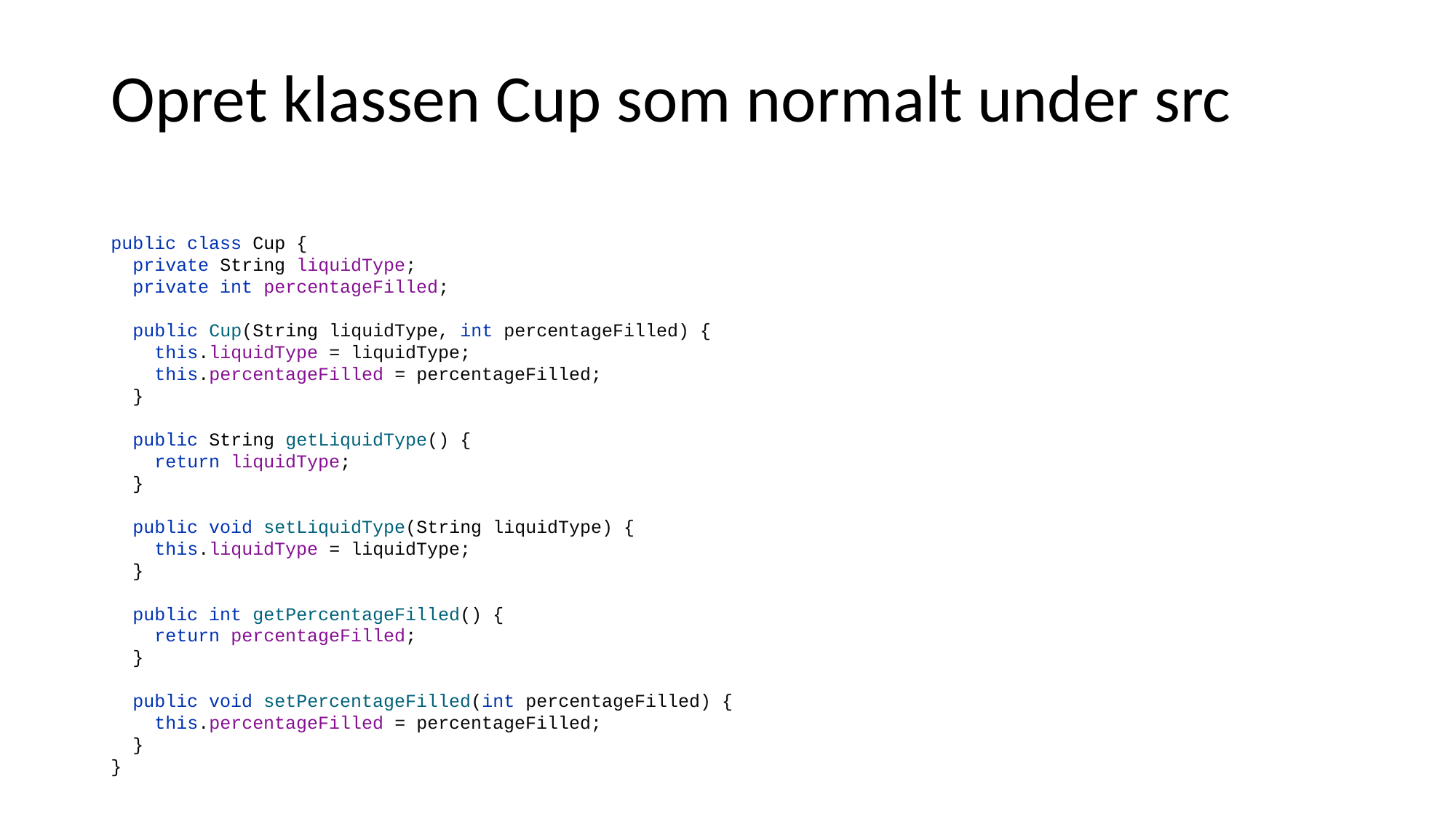

# Opret klassen Cup som normalt under src
public class Cup {
  private String liquidType;
  private int percentageFilled;
  public Cup(String liquidType, int percentageFilled) {
    this.liquidType = liquidType;
    this.percentageFilled = percentageFilled;
  }
  public String getLiquidType() {
    return liquidType;
  }
  public void setLiquidType(String liquidType) {
    this.liquidType = liquidType;
  }
  public int getPercentageFilled() {
    return percentageFilled;
  }
  public void setPercentageFilled(int percentageFilled) {
    this.percentageFilled = percentageFilled;
  }
}